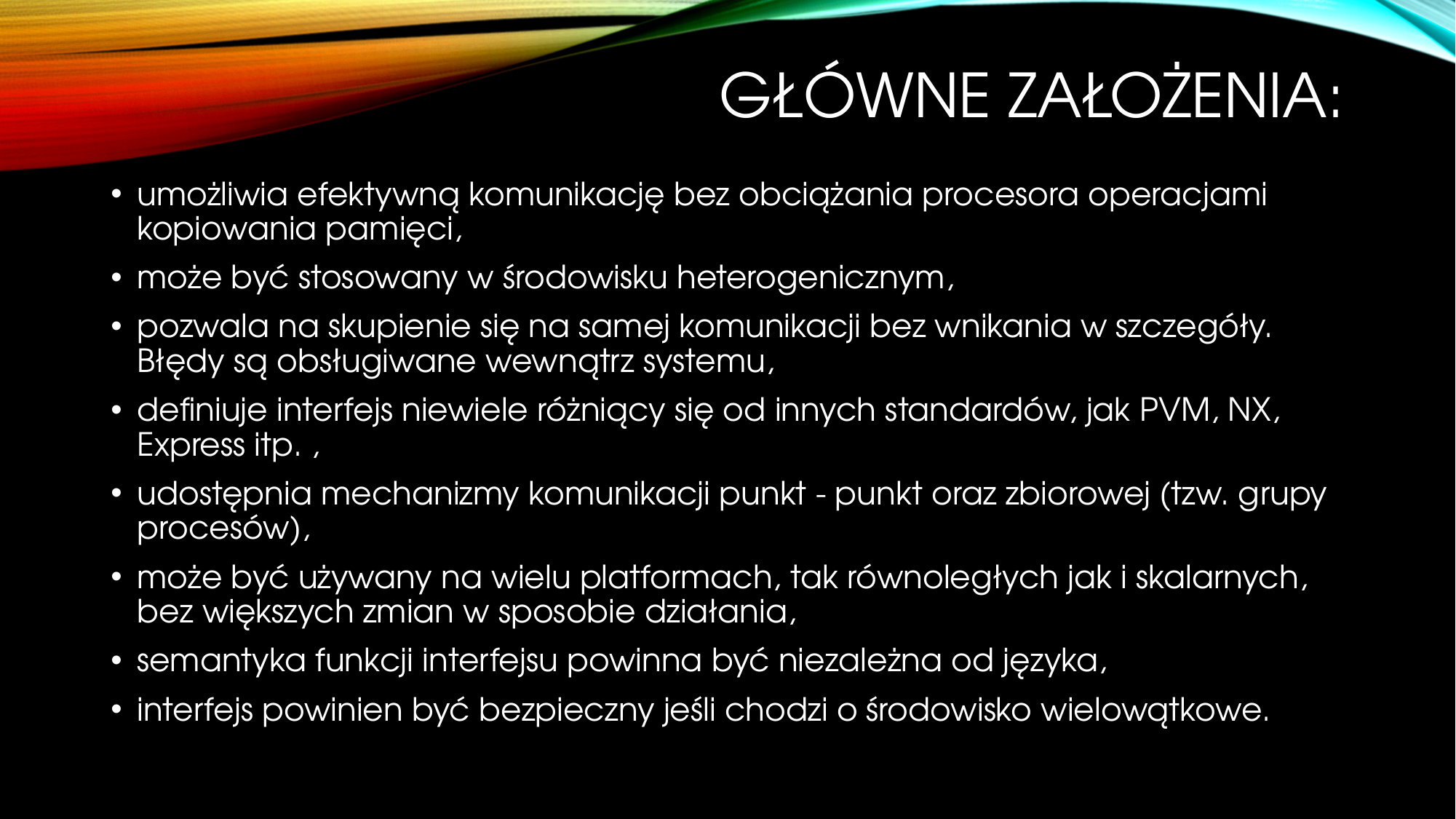

# Główne założenia:
umożliwia efektywną komunikację bez obciążania procesora operacjami kopiowania pamięci,
może być stosowany w środowisku heterogenicznym,
pozwala na skupienie się na samej komunikacji bez wnikania w szczegóły. Błędy są obsługiwane wewnątrz systemu,
definiuje interfejs niewiele różniący się od innych standardów, jak PVM, NX, Express itp. ,
udostępnia mechanizmy komunikacji punkt - punkt oraz zbiorowej (tzw. grupy procesów),
może być używany na wielu platformach, tak równoległych jak i skalarnych, bez większych zmian w sposobie działania,
semantyka funkcji interfejsu powinna być niezależna od języka,
interfejs powinien być bezpieczny jeśli chodzi o środowisko wielowątkowe.